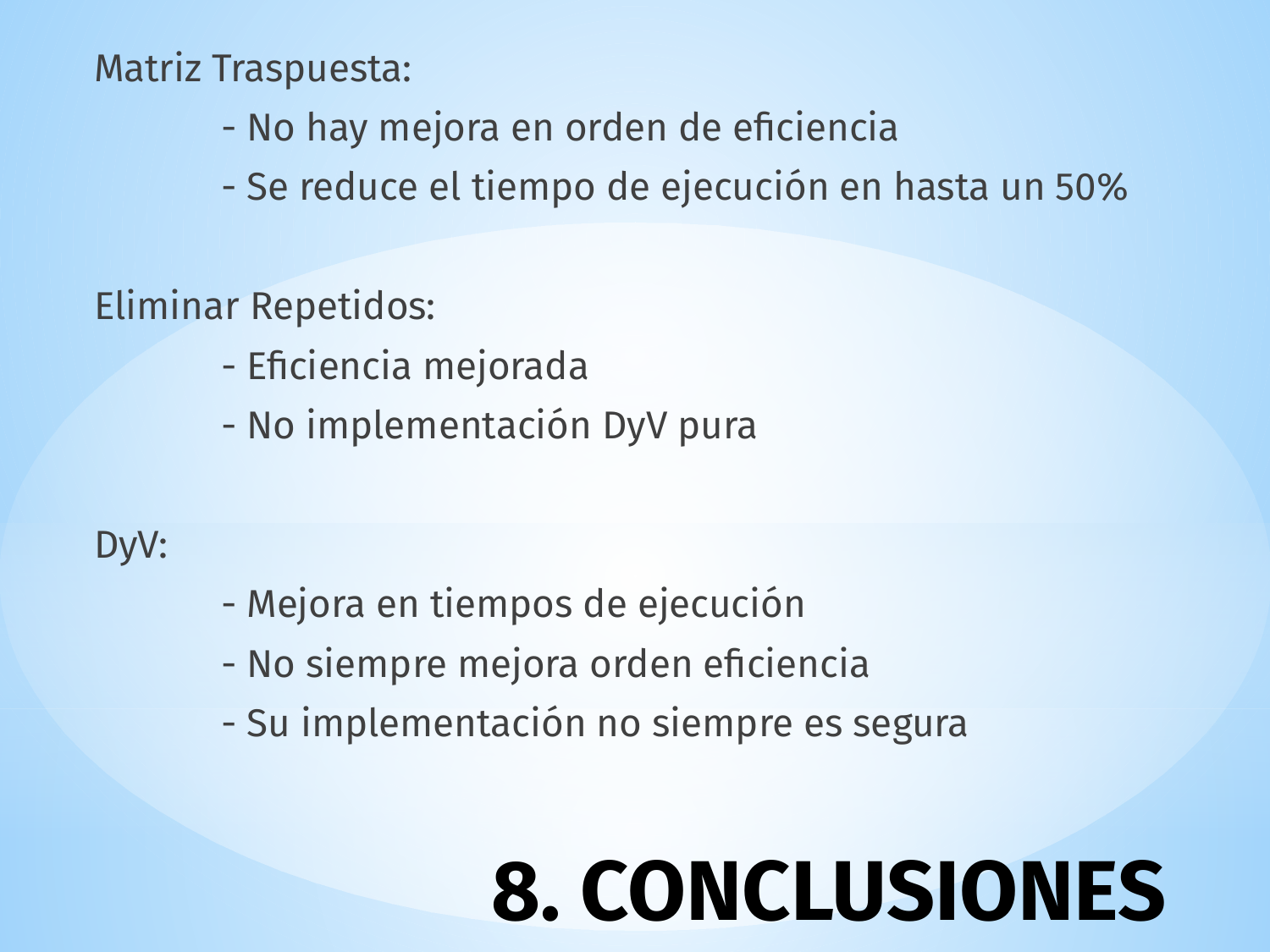

Matriz Traspuesta:
	- No hay mejora en orden de eficiencia
	- Se reduce el tiempo de ejecución en hasta un 50%

Eliminar Repetidos:
	- Eficiencia mejorada
	- No implementación DyV pura

DyV:
	- Mejora en tiempos de ejecución
	- No siempre mejora orden eficiencia
	- Su implementación no siempre es segura

# 8. CONCLUSIONES